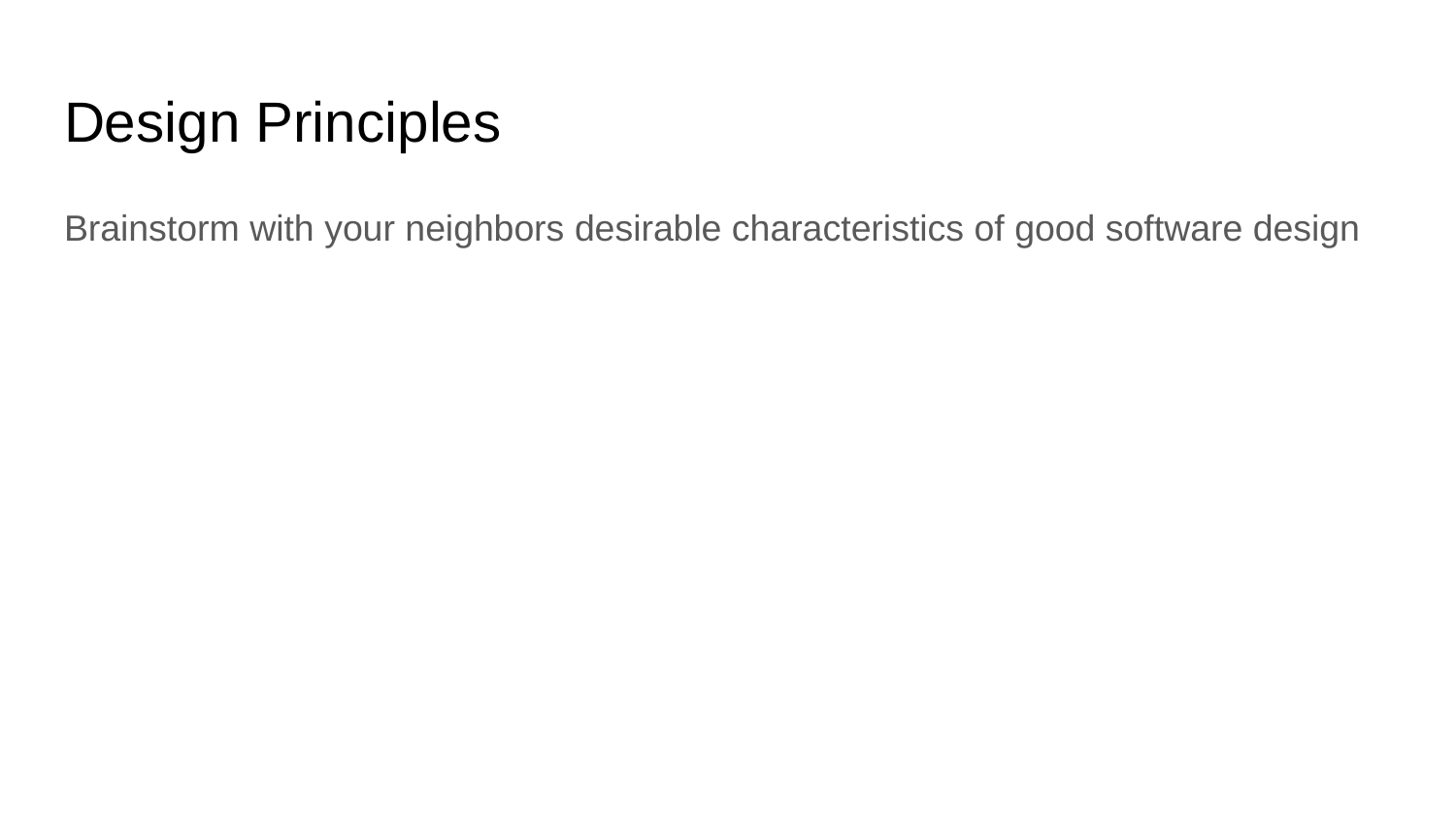

# Design Principles
Brainstorm with your neighbors desirable characteristics of good software design